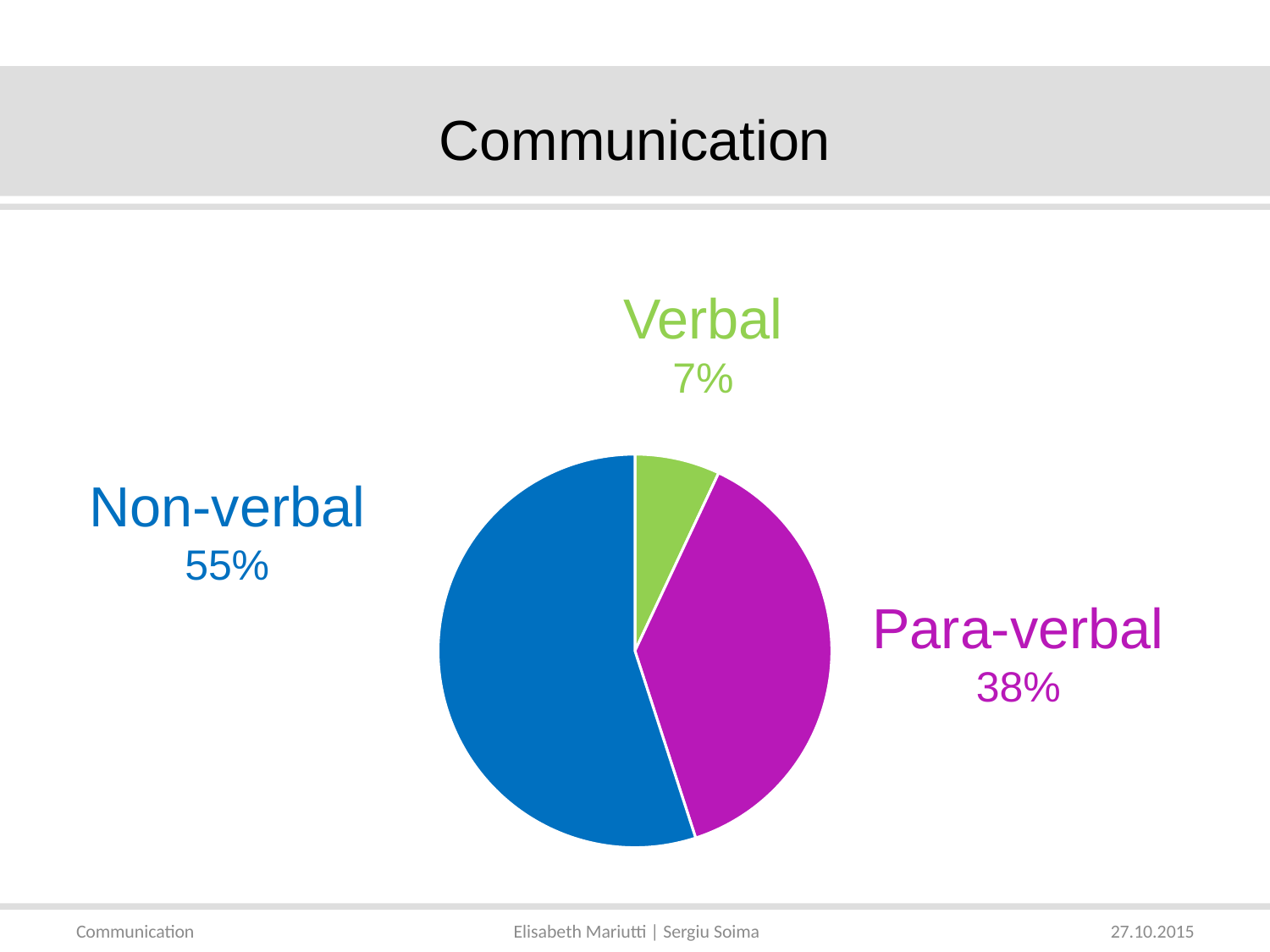

Communication

Verbal
7%

### Chart

| Category | Spalte1 |
|---|---|
| Verbal | 7.0 |
| Para-verbal | 38.0 |
Non-verbal
55%
Para-verbal
38%